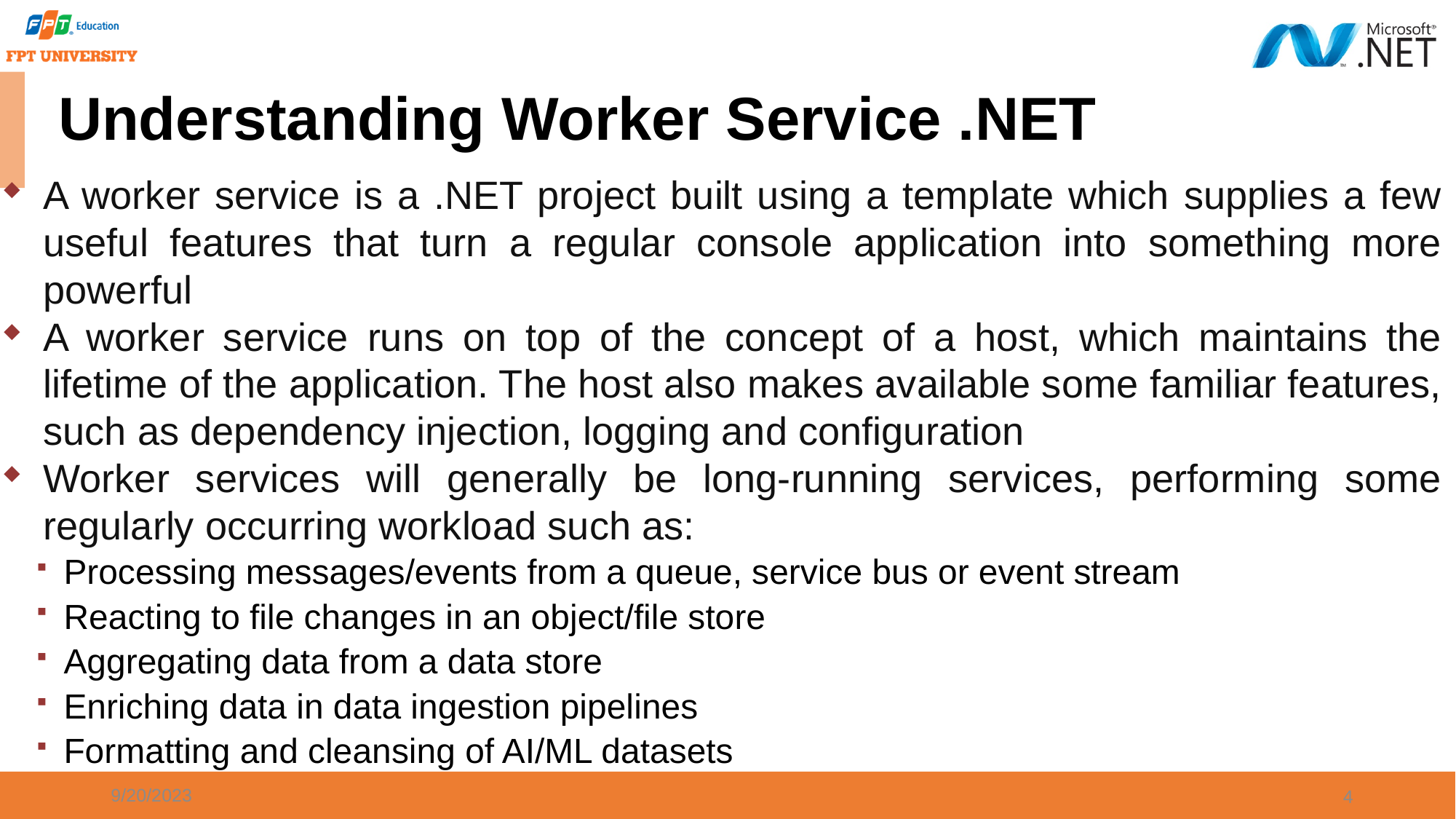

# Understanding Worker Service .NET
A worker service is a .NET project built using a template which supplies a few useful features that turn a regular console application into something more powerful
A worker service runs on top of the concept of a host, which maintains the lifetime of the application. The host also makes available some familiar features, such as dependency injection, logging and configuration
Worker services will generally be long-running services, performing some regularly occurring workload such as:
Processing messages/events from a queue, service bus or event stream
Reacting to file changes in an object/file store
Aggregating data from a data store
Enriching data in data ingestion pipelines
Formatting and cleansing of AI/ML datasets
9/20/2023
4